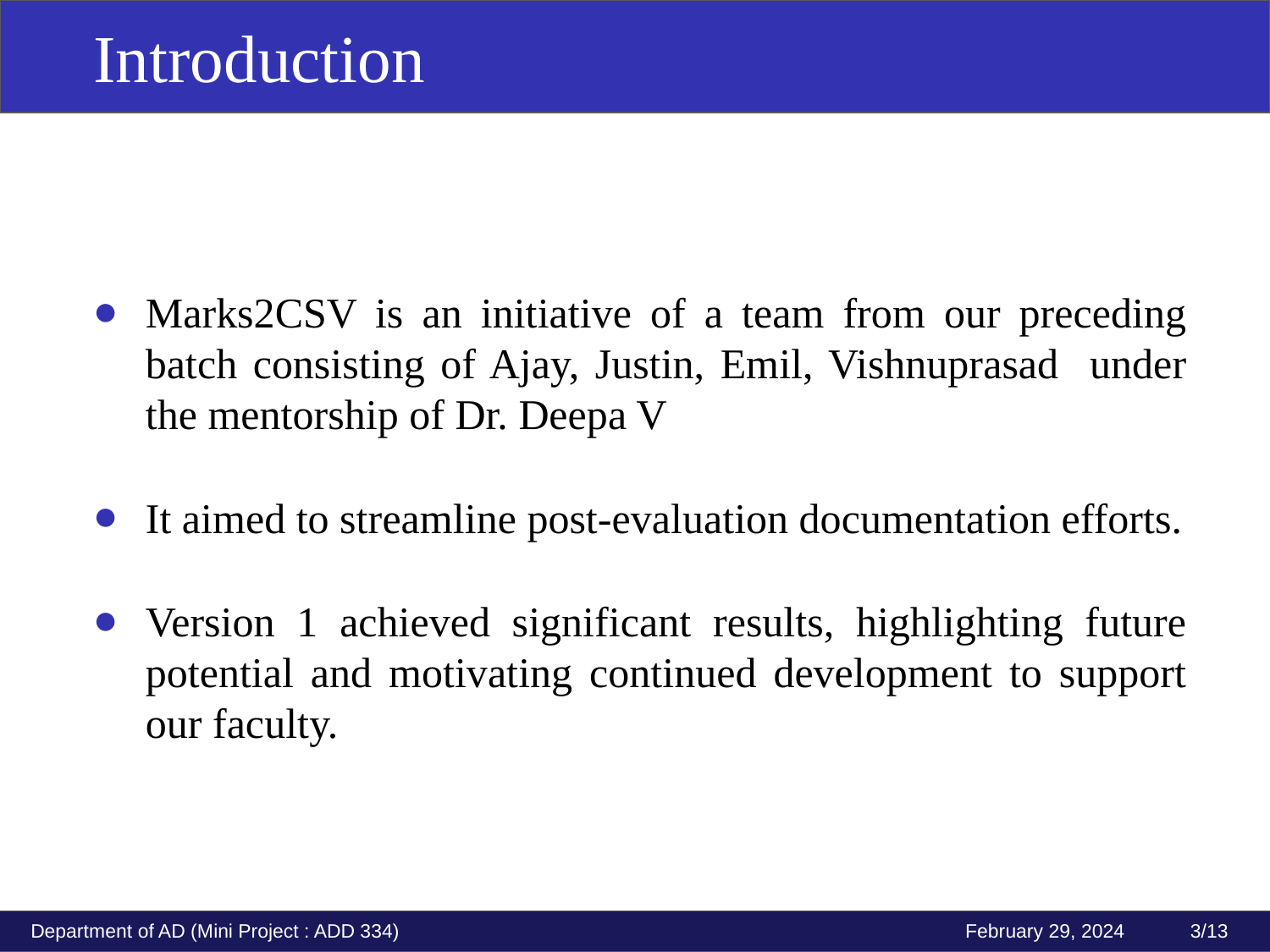

Introduction
Outline
Marks2CSV is an initiative of a team from our preceding batch consisting of Ajay, Justin, Emil, Vishnuprasad  under the mentorship of Dr. Deepa V
It aimed to streamline post-evaluation documentation efforts.
Version 1 achieved significant results, highlighting future potential and motivating continued development to support our faculty.
Department of AD (Mini Project : ADD 334)
 February 29, 2024            3/13